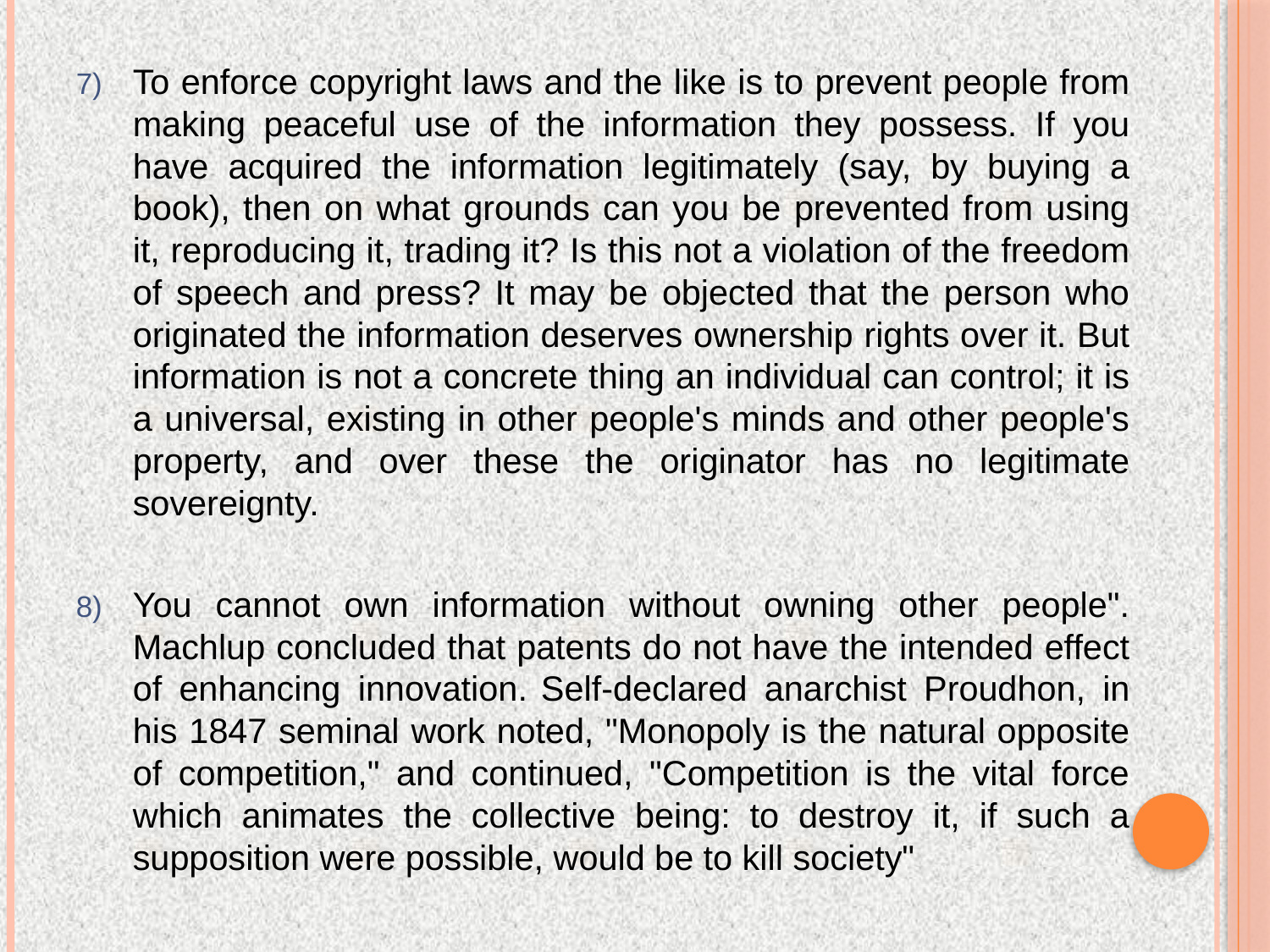

To enforce copyright laws and the like is to prevent people from making peaceful use of the information they possess. If you have acquired the information legitimately (say, by buying a book), then on what grounds can you be prevented from using it, reproducing it, trading it? Is this not a violation of the freedom of speech and press? It may be objected that the person who originated the information deserves ownership rights over it. But information is not a concrete thing an individual can control; it is a universal, existing in other people's minds and other people's property, and over these the originator has no legitimate sovereignty.

You cannot own information without owning other people". Machlup concluded that patents do not have the intended effect of enhancing innovation. Self-declared anarchist Proudhon, in his 1847 seminal work noted, "Monopoly is the natural opposite of competition," and continued, "Competition is the vital force which animates the collective being: to destroy it, if such a supposition were possible, would be to kill society"